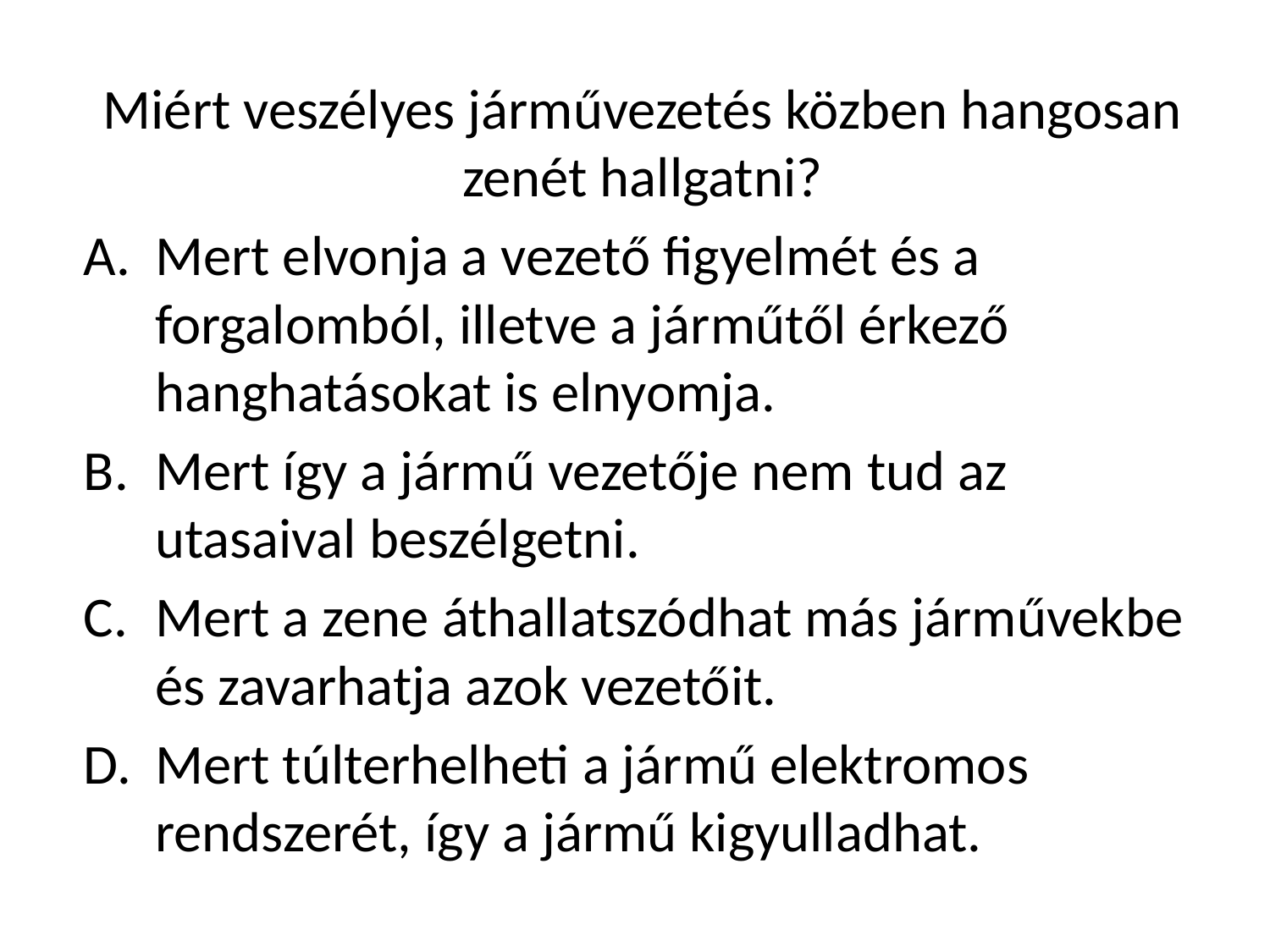

Miért veszélyes járművezetés közben hangosan zenét hallgatni?
Mert elvonja a vezető figyelmét és a forgalomból, illetve a járműtől érkező hanghatásokat is elnyomja.
Mert így a jármű vezetője nem tud az utasaival beszélgetni.
Mert a zene áthallatszódhat más járművekbe és zavarhatja azok vezetőit.
Mert túlterhelheti a jármű elektromos rendszerét, így a jármű kigyulladhat.